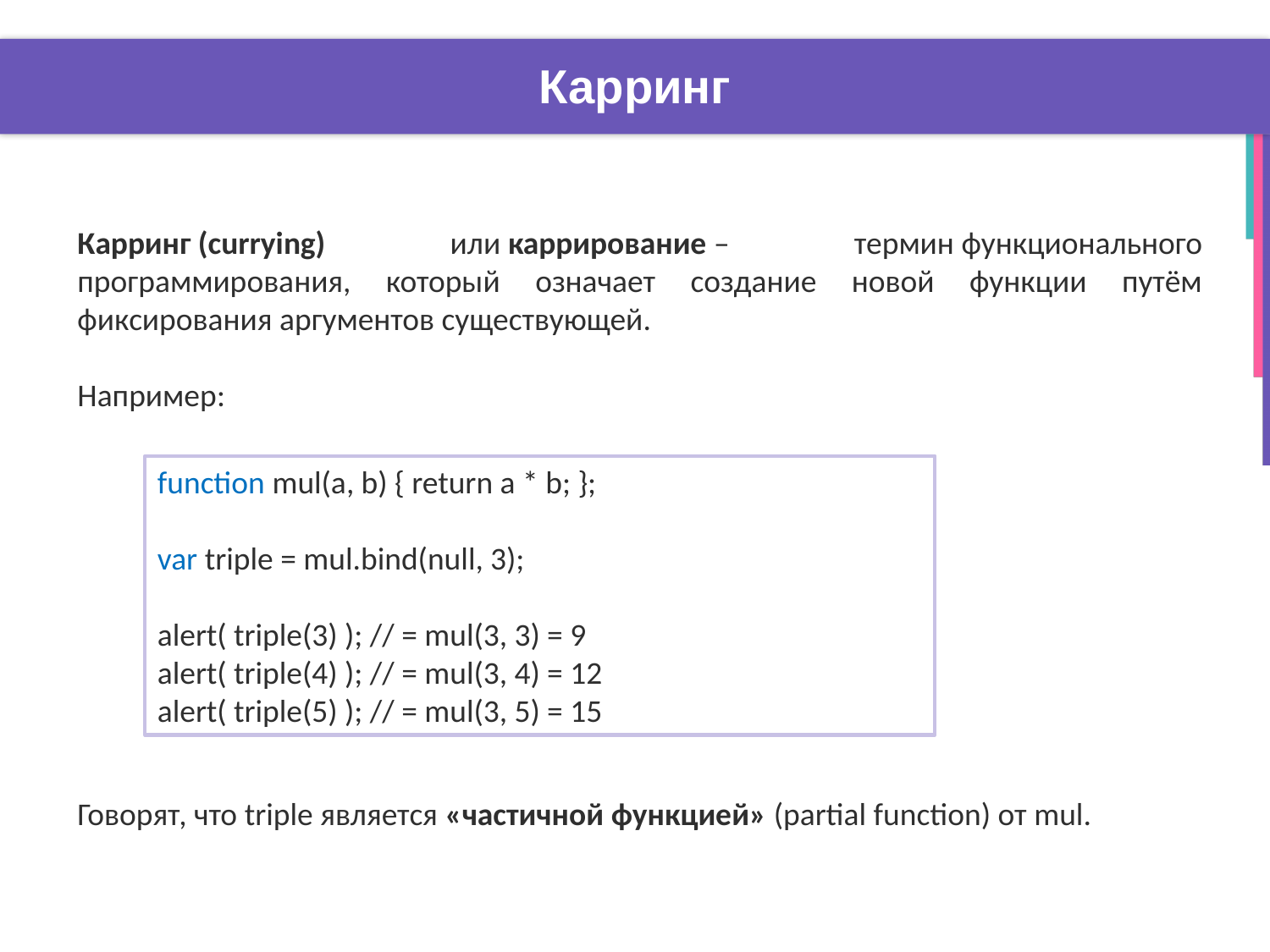

# Карринг
Карринг (currying) или каррирование – термин функционального программирования, который означает создание новой функции путём фиксирования аргументов существующей.

Например:

Говорят, что triple является «частичной функцией» (partial function) от mul.

function mul(a, b) { return a * b; };

var triple = mul.bind(null, 3);

alert( triple(3) ); // = mul(3, 3) = 9
alert( triple(4) ); // = mul(3, 4) = 12
alert( triple(5) ); // = mul(3, 5) = 15